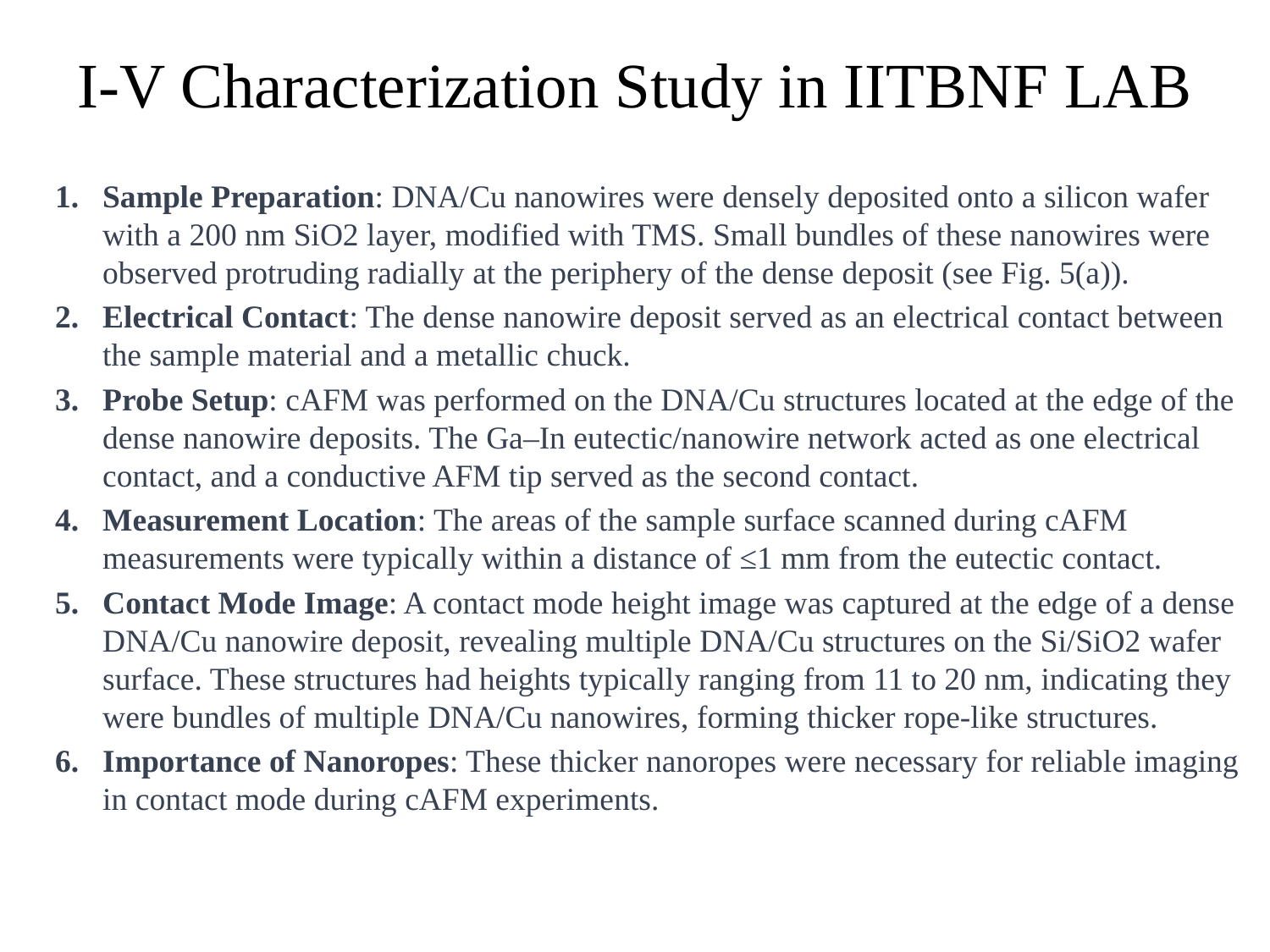

# I-V Characterization Study in IITBNF LAB
Sample Preparation: DNA/Cu nanowires were densely deposited onto a silicon wafer with a 200 nm SiO2 layer, modified with TMS. Small bundles of these nanowires were observed protruding radially at the periphery of the dense deposit (see Fig. 5(a)).
Electrical Contact: The dense nanowire deposit served as an electrical contact between the sample material and a metallic chuck.
Probe Setup: cAFM was performed on the DNA/Cu structures located at the edge of the dense nanowire deposits. The Ga–In eutectic/nanowire network acted as one electrical contact, and a conductive AFM tip served as the second contact.
Measurement Location: The areas of the sample surface scanned during cAFM measurements were typically within a distance of ≤1 mm from the eutectic contact.
Contact Mode Image: A contact mode height image was captured at the edge of a dense DNA/Cu nanowire deposit, revealing multiple DNA/Cu structures on the Si/SiO2 wafer surface. These structures had heights typically ranging from 11 to 20 nm, indicating they were bundles of multiple DNA/Cu nanowires, forming thicker rope-like structures.
Importance of Nanoropes: These thicker nanoropes were necessary for reliable imaging in contact mode during cAFM experiments.